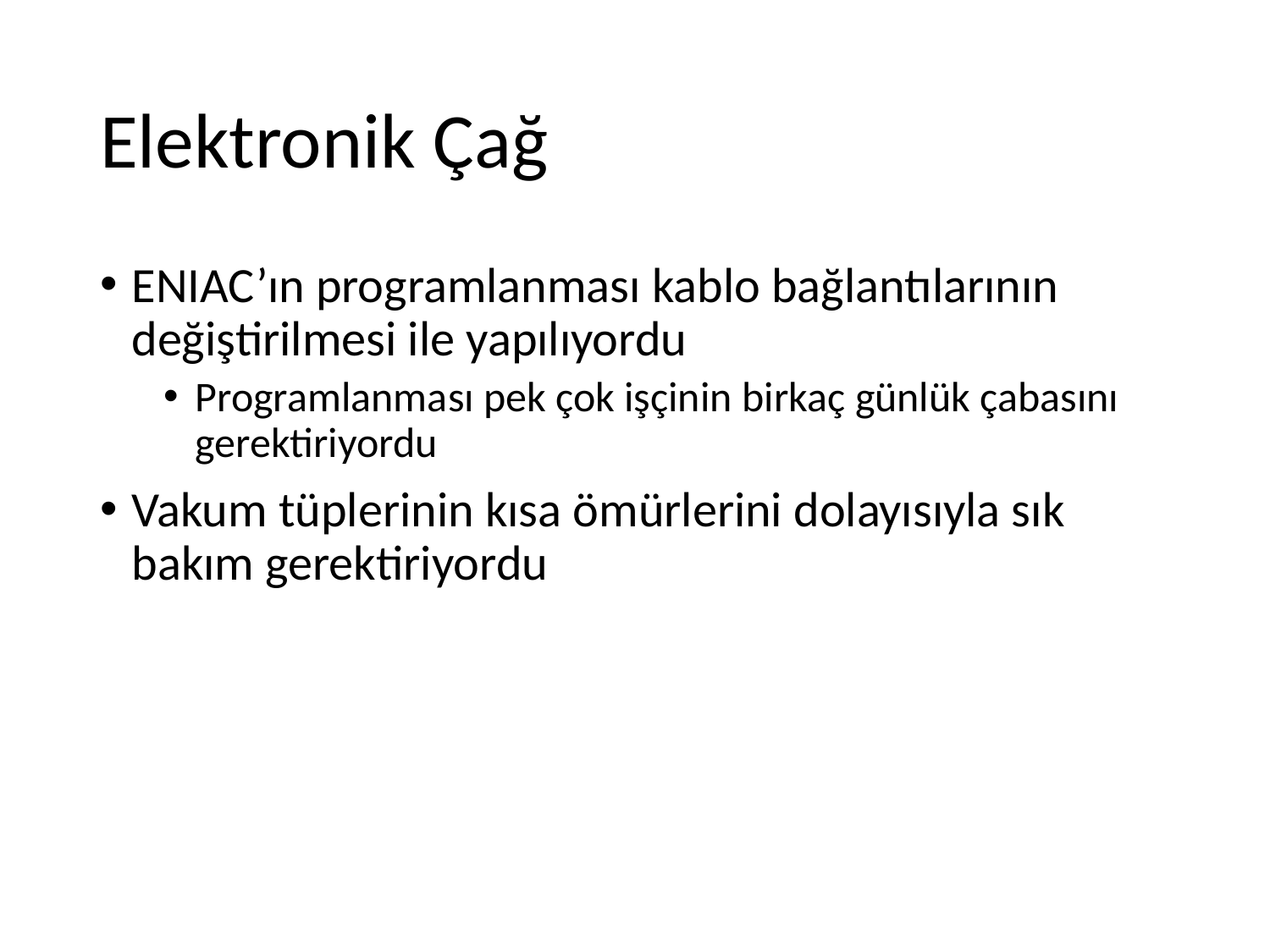

# Elektronik Çağ
ENIAC’ın programlanması kablo bağlantılarının değiştirilmesi ile yapılıyordu
Programlanması pek çok işçinin birkaç günlük çabasını gerektiriyordu
Vakum tüplerinin kısa ömürlerini dolayısıyla sık bakım gerektiriyordu